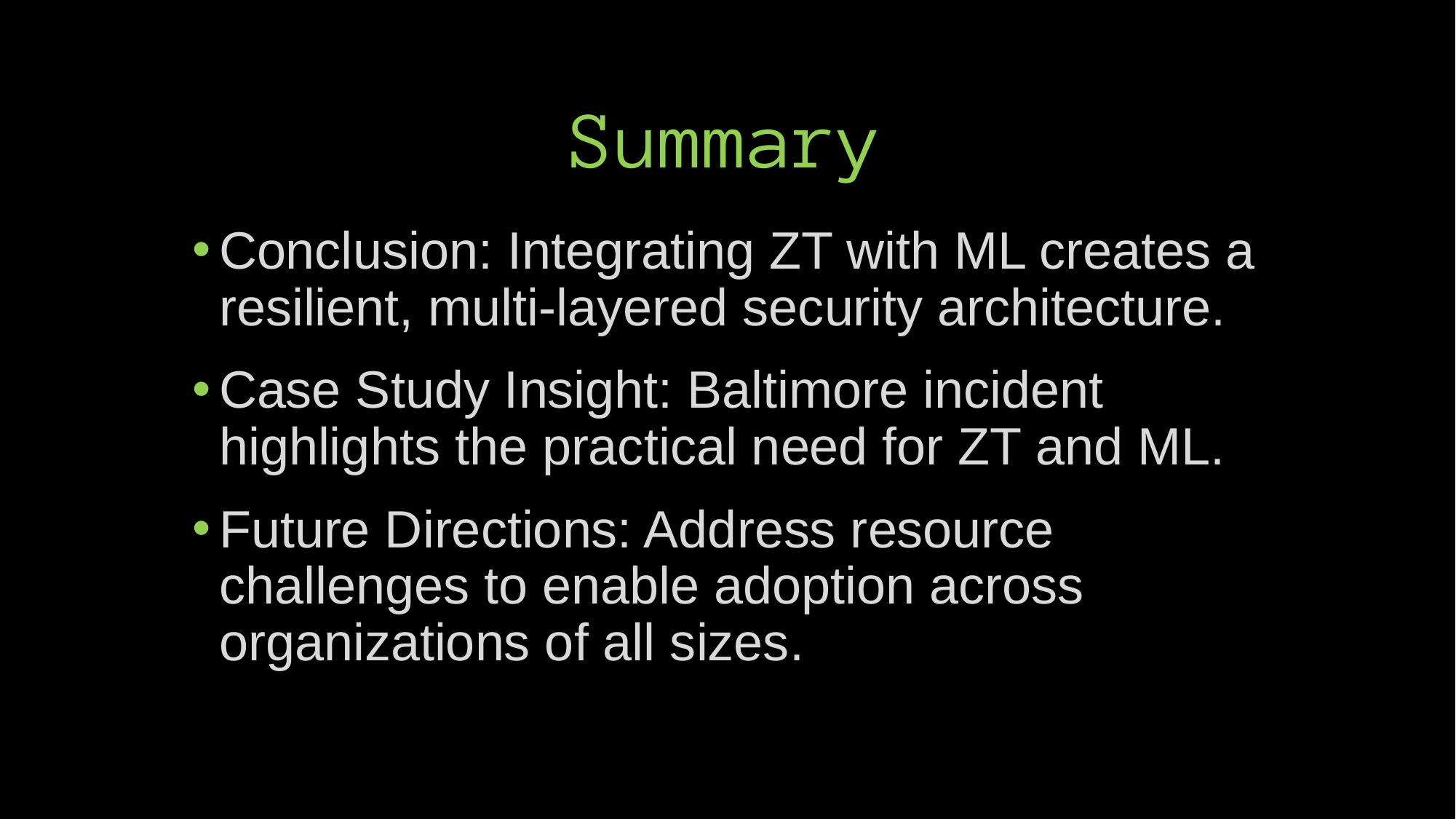

# Summary
Conclusion: Integrating ZT with ML creates a resilient, multi-layered security architecture.
Case Study Insight: Baltimore incident highlights the practical need for ZT and ML.
Future Directions: Address resource challenges to enable adoption across organizations of all sizes.